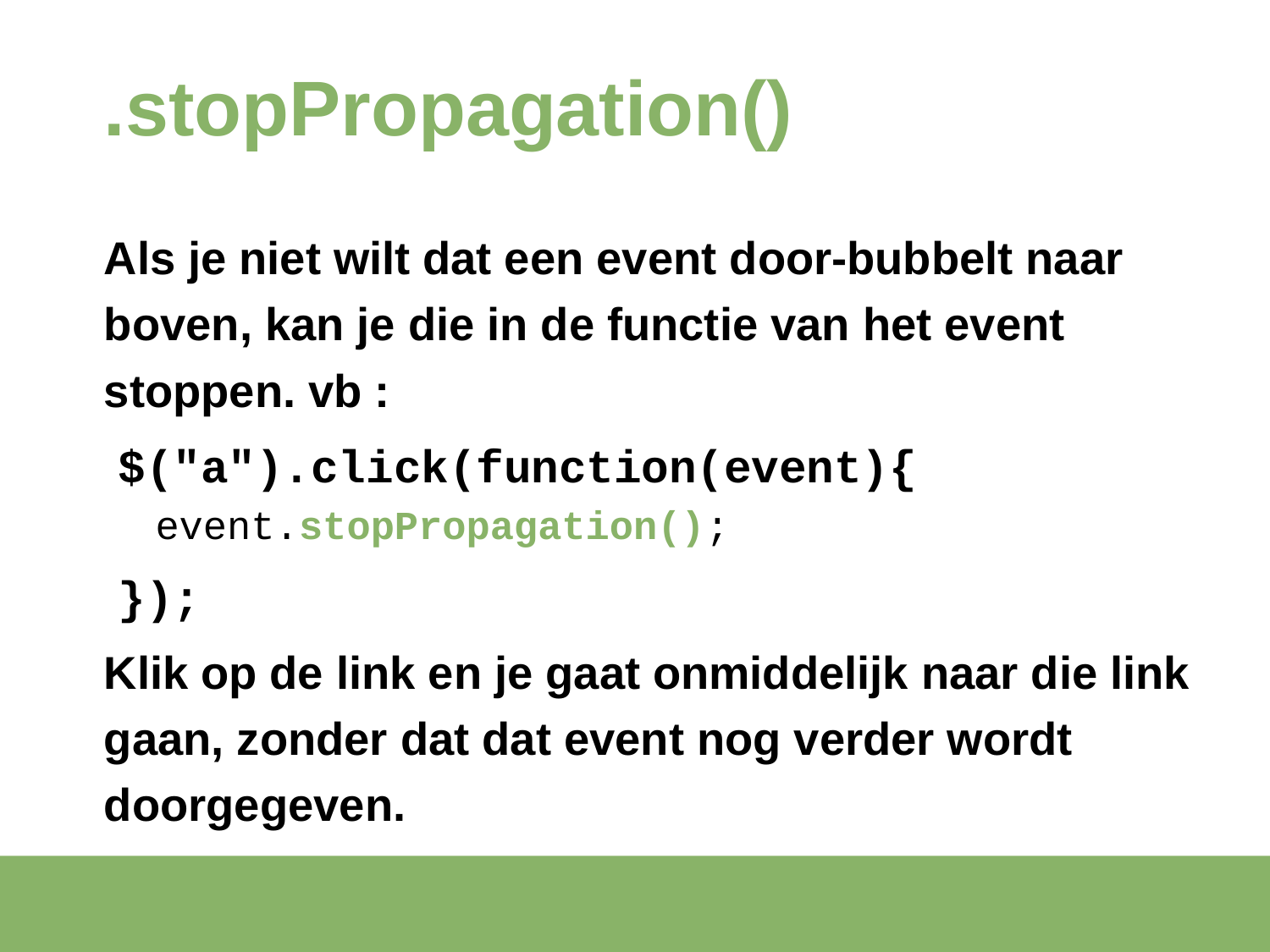

# .stopPropagation()
Als je niet wilt dat een event door-bubbelt naar boven, kan je die in de functie van het event stoppen. vb :
$("a").click(function(event){
event.stopPropagation();
});
Klik op de link en je gaat onmiddelijk naar die link gaan, zonder dat dat event nog verder wordt doorgegeven.